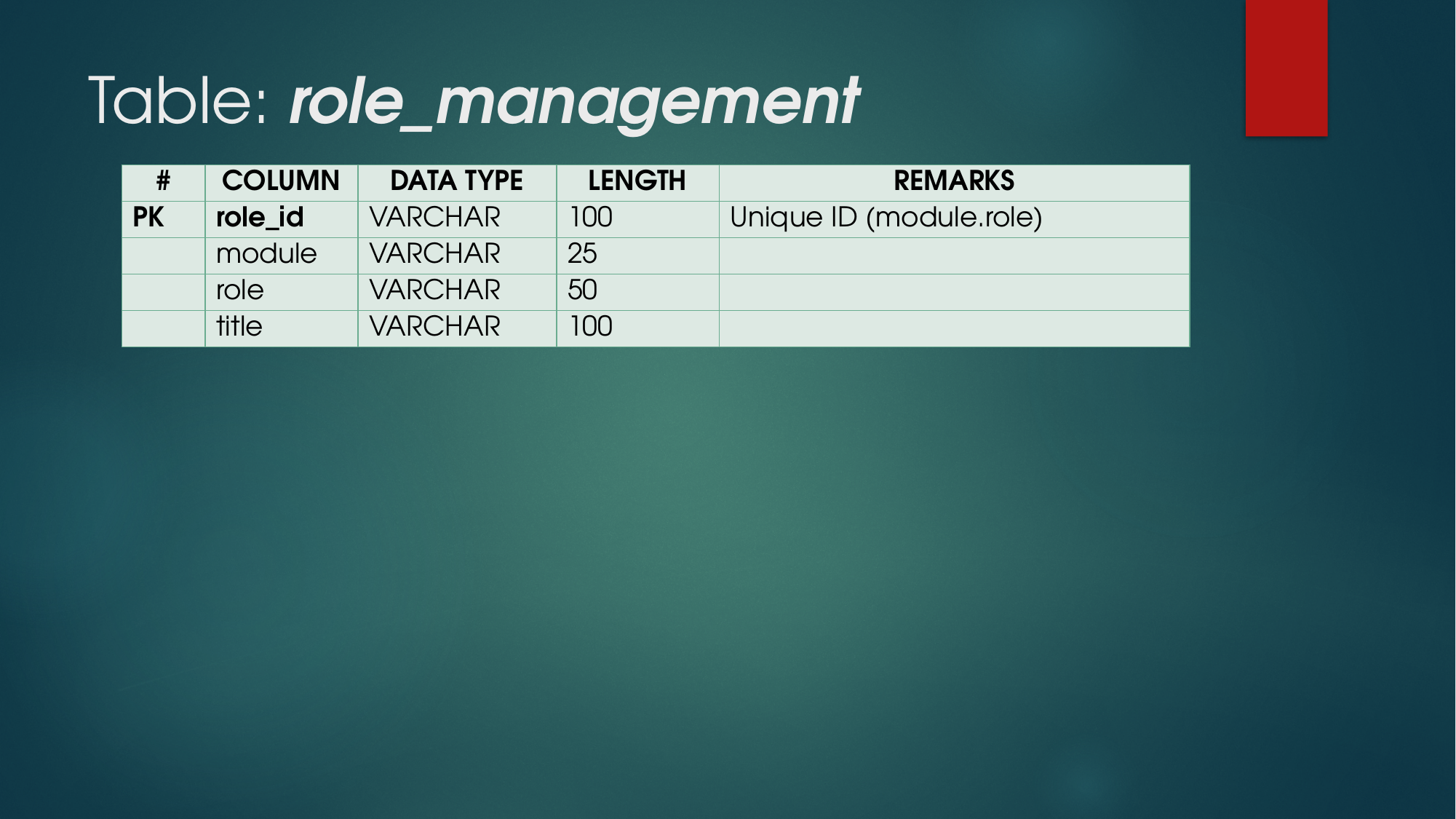

# Table: role_management
| # | COLUMN | DATA TYPE | LENGTH | REMARKS |
| --- | --- | --- | --- | --- |
| PK | role\_id | VARCHAR | 100 | Unique ID (module.role) |
|  | module | VARCHAR | 25 |  |
|  | role | VARCHAR | 50 |  |
|  | title | VARCHAR | 100 |  |